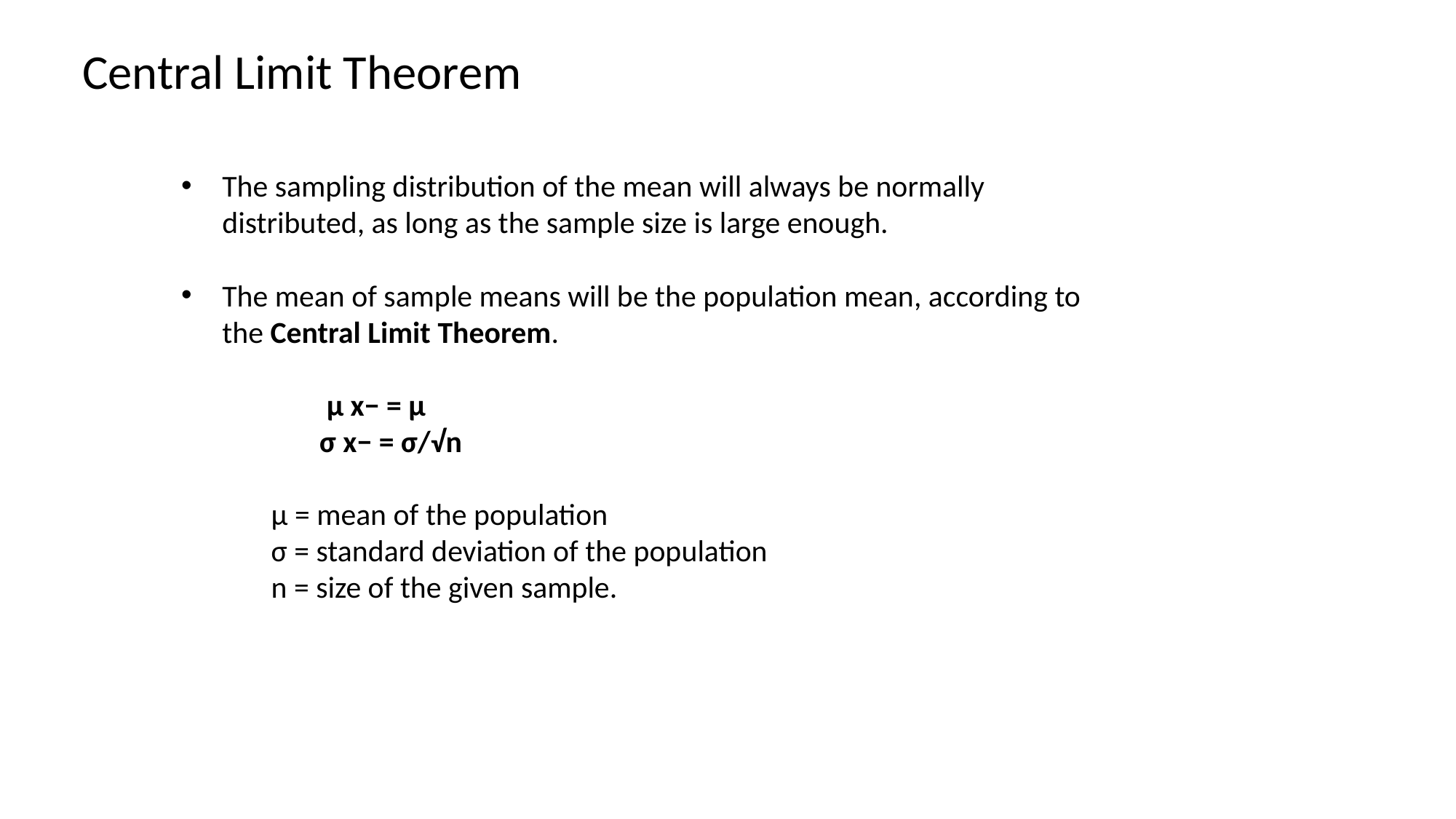

Central Limit Theorem
The sampling distribution of the mean will always be normally distributed, as long as the sample size is large enough.

The mean of sample means will be the population mean, according to the Central Limit Theorem.

                     μ x− = μ
                    σ x− = σ/√n

             μ = mean of the population
             σ = standard deviation of the population
             n = size of the given sample.